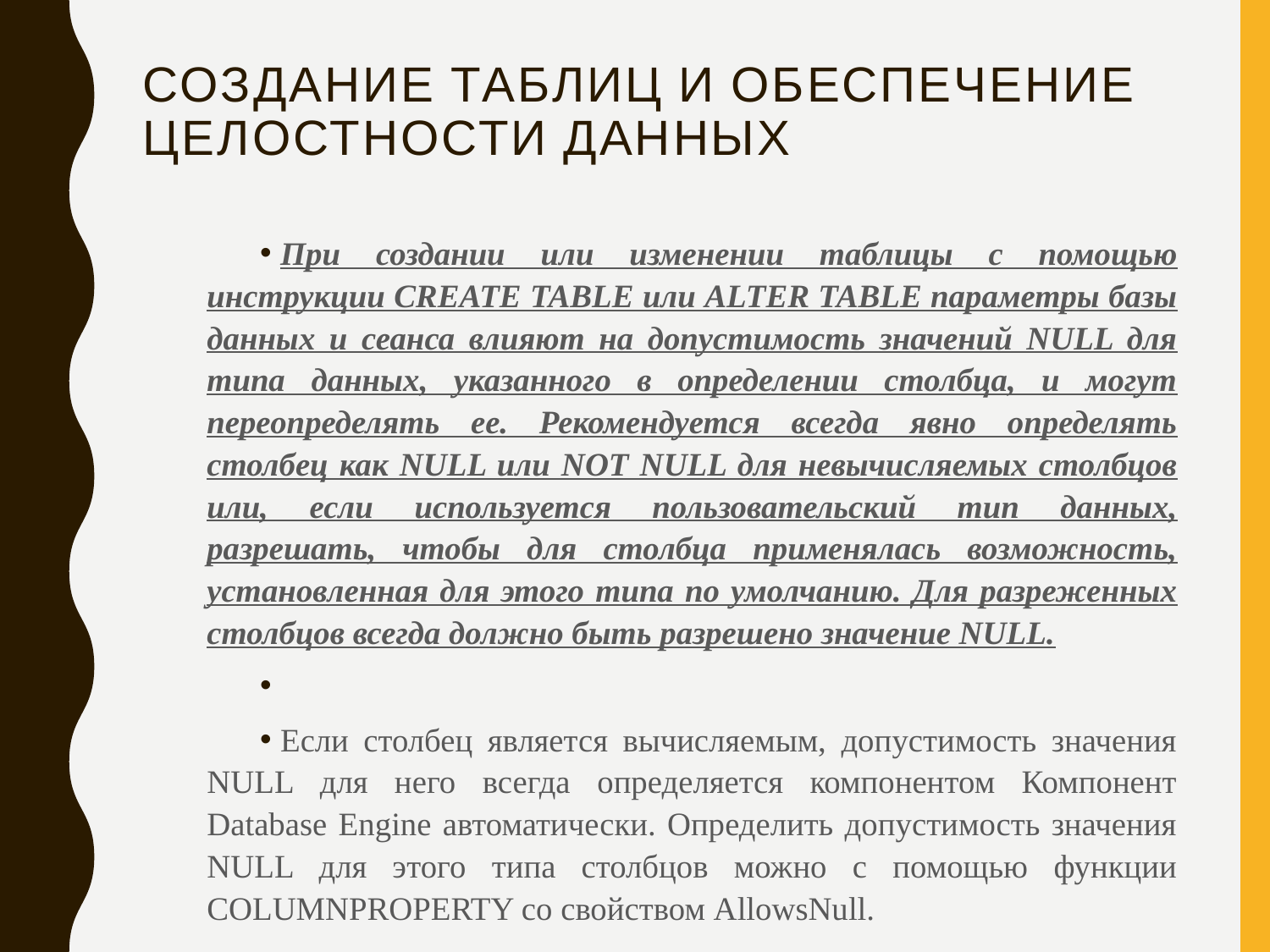

# Создание таблиц и обеспечение целостности данных
При создании или изменении таблицы с помощью инструкции CREATE TABLE или ALTER TABLE параметры базы данных и сеанса влияют на допустимость значений NULL для типа данных, указанного в определении столбца, и могут переопределять ее. Рекомендуется всегда явно определять столбец как NULL или NOT NULL для невычисляемых столбцов или, если используется пользовательский тип данных, разрешать, чтобы для столбца применялась возможность, установленная для этого типа по умолчанию. Для разреженных столбцов всегда должно быть разрешено значение NULL.

Если столбец является вычисляемым, допустимость значения NULL для него всегда определяется компонентом Компонент Database Engine автоматически. Определить допустимость значения NULL для этого типа столбцов можно с помощью функции COLUMNPROPERTY со свойством AllowsNull.